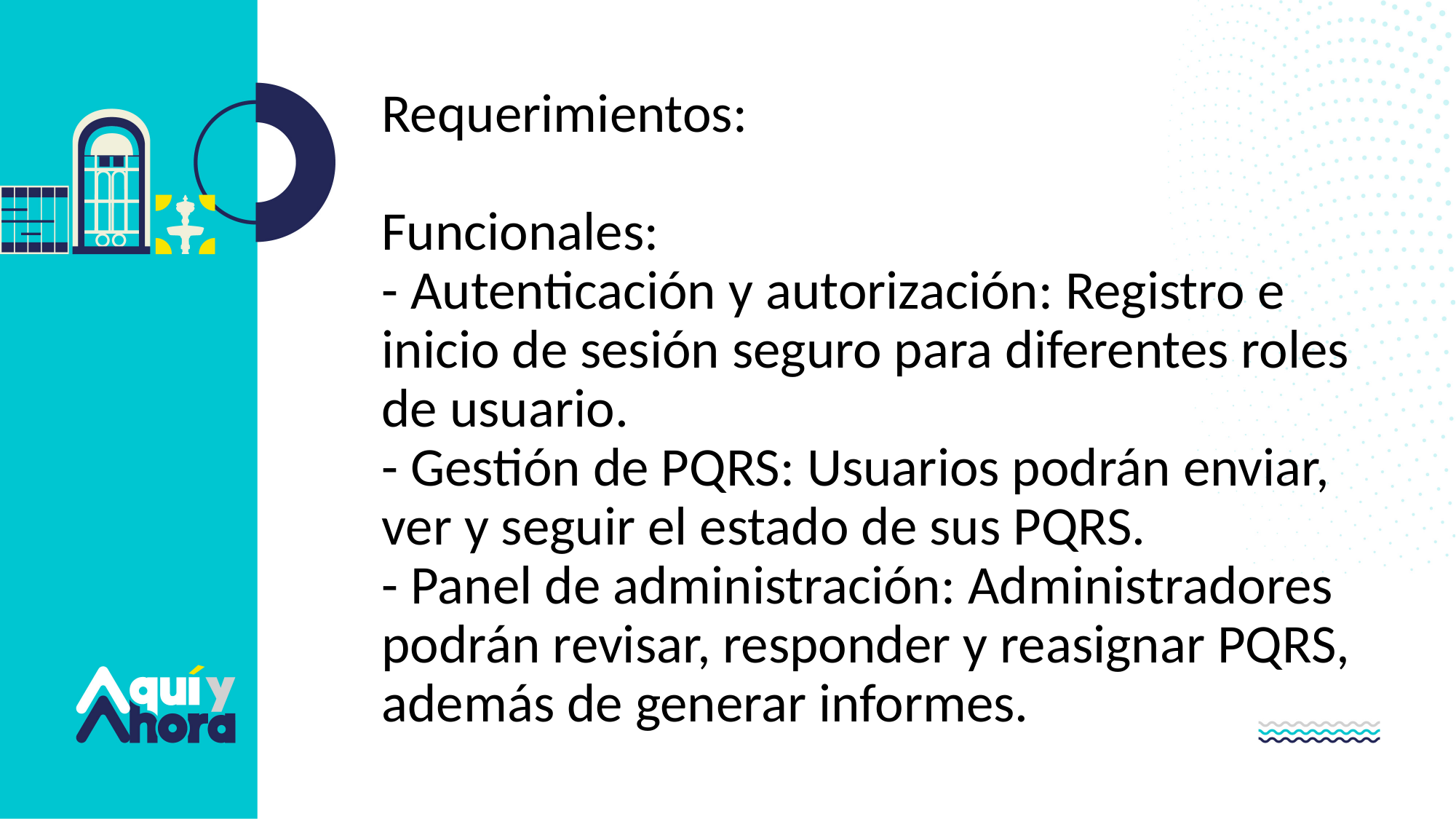

# Requerimientos: Funcionales: - Autenticación y autorización: Registro e inicio de sesión seguro para diferentes roles de usuario. - Gestión de PQRS: Usuarios podrán enviar, ver y seguir el estado de sus PQRS. - Panel de administración: Administradores podrán revisar, responder y reasignar PQRS, además de generar informes.